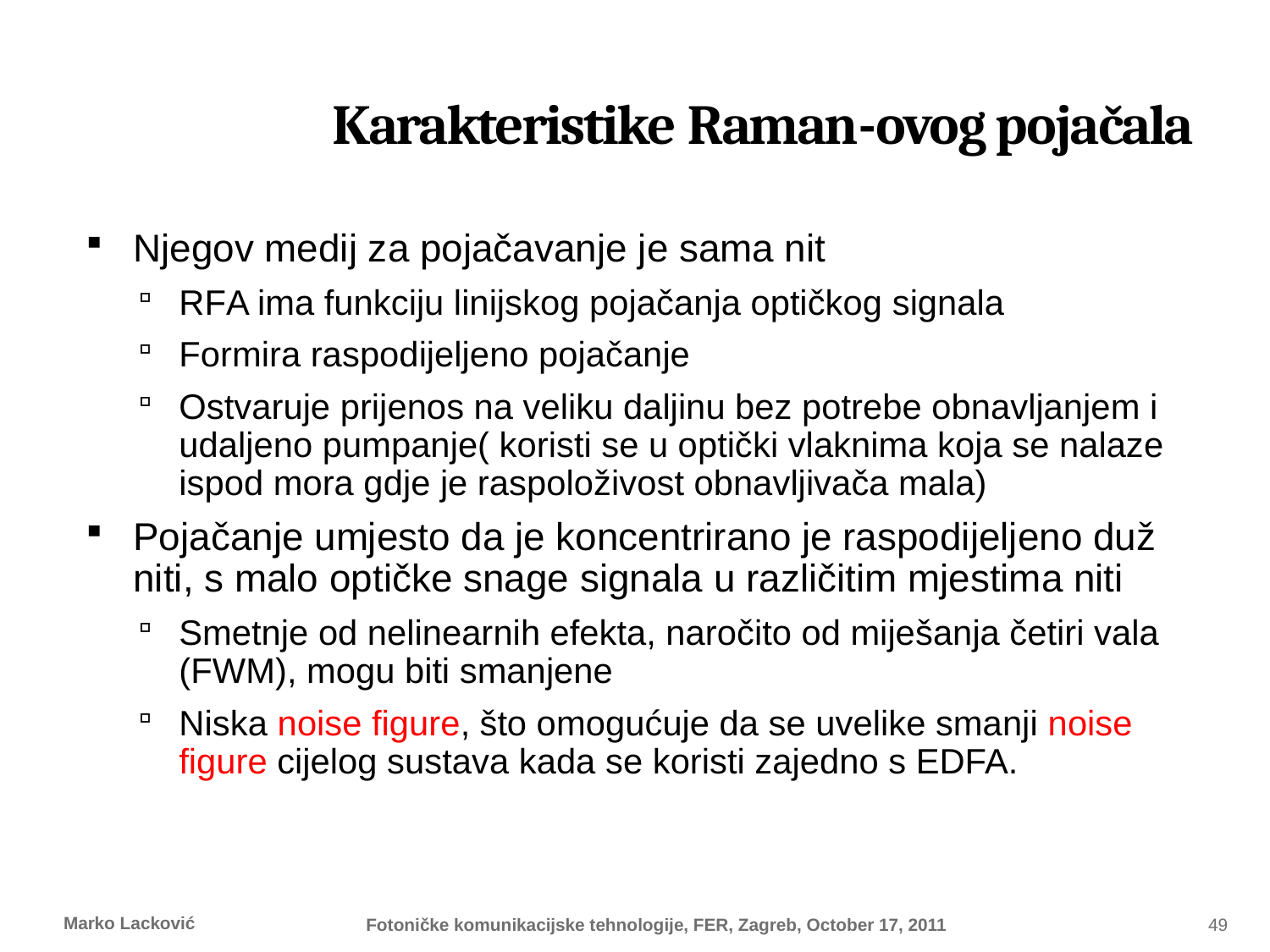

# Karakteristike Raman-ovog pojačala
Njegov medij za pojačavanje je sama nit
RFA ima funkciju linijskog pojačanja optičkog signala
Formira raspodijeljeno pojačanje
Ostvaruje prijenos na veliku daljinu bez potrebe obnavljanjem i udaljeno pumpanje( koristi se u optički vlaknima koja se nalaze ispod mora gdje je raspoloživost obnavljivača mala)
Pojačanje umjesto da je koncentrirano je raspodijeljeno duž niti, s malo optičke snage signala u različitim mjestima niti
Smetnje od nelinearnih efekta, naročito od miješanja četiri vala (FWM), mogu biti smanjene
Niska noise figure, što omogućuje da se uvelike smanji noise figure cijelog sustava kada se koristi zajedno s EDFA.